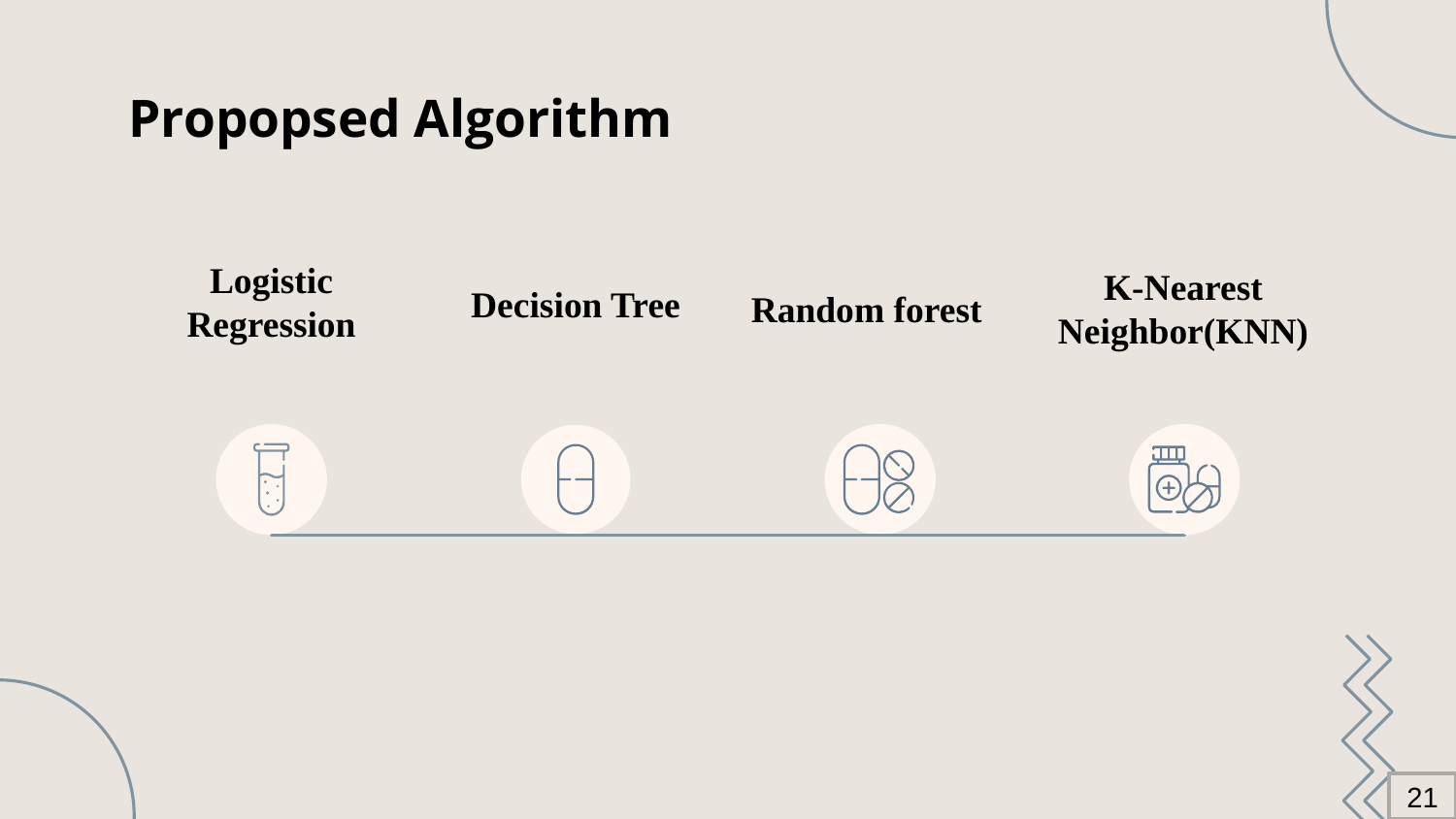

# Propopsed Algorithm
Logistic Regression
K-Nearest Neighbor(KNN)
Decision Tree
Random forest

21